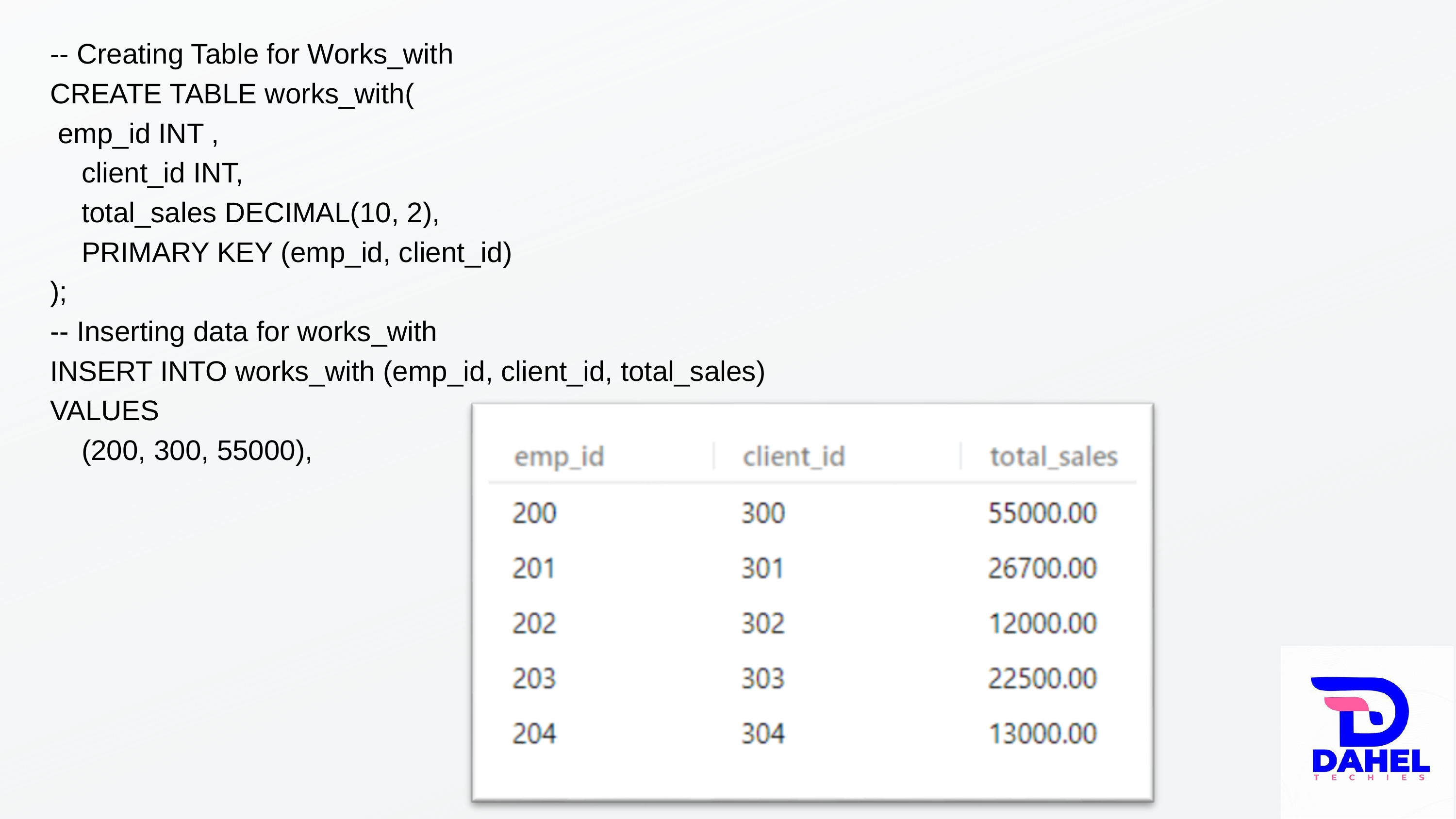

-- Creating Table for Works_with
CREATE TABLE works_with(
 emp_id INT ,
    client_id INT,
    total_sales DECIMAL(10, 2),
    PRIMARY KEY (emp_id, client_id)
);
-- Inserting data for works_with
INSERT INTO works_with (emp_id, client_id, total_sales)
VALUES
    (200, 300, 55000),